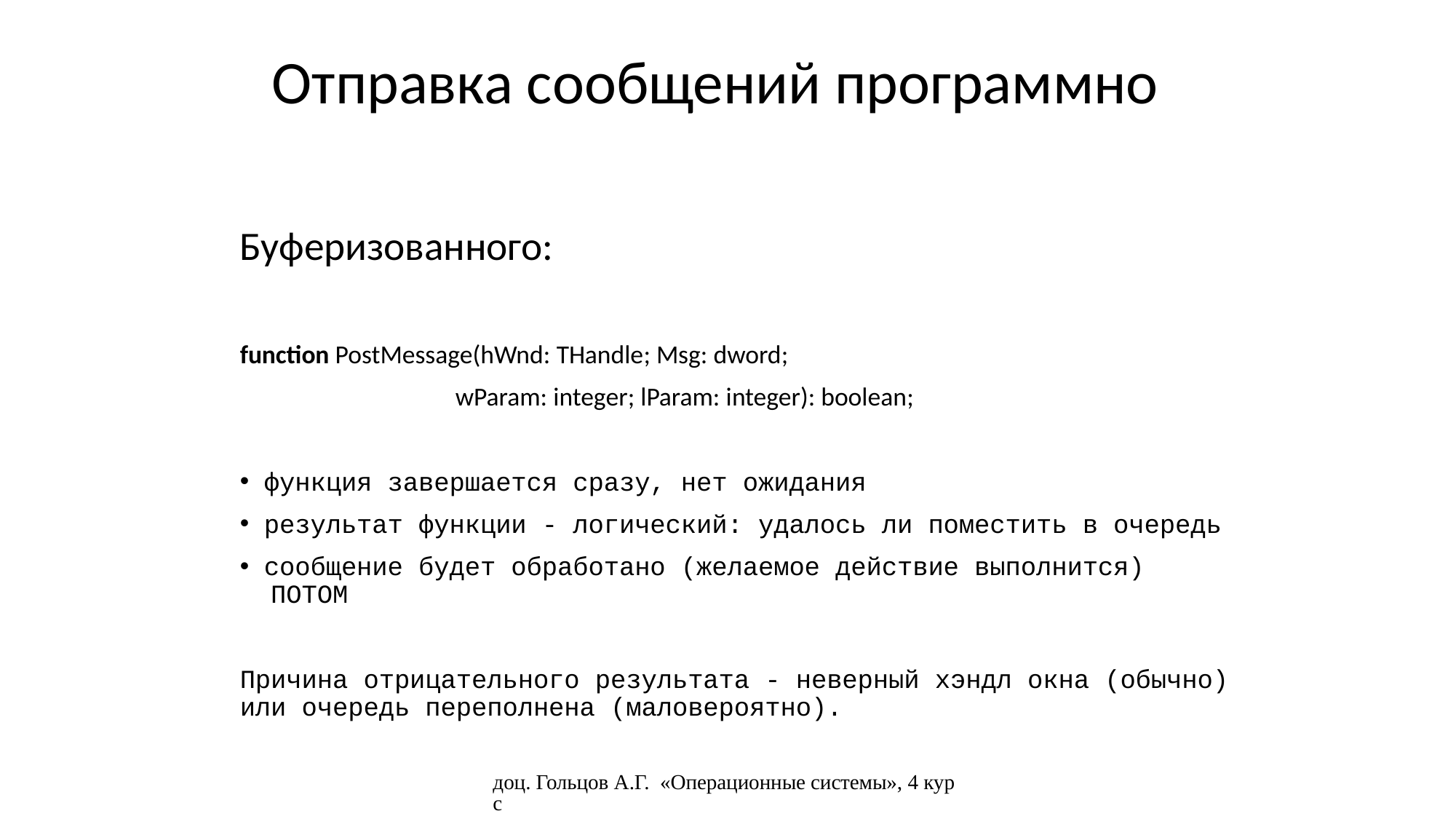

# Отправка сообщений программно
Буферизованного:

function PostMessage(hWnd: THandle; Msg: dword;
                                     wParam: integer; lParam: integer): boolean;

 функция завершается сразу, нет ожидания
 результат функции - логический: удалось ли поместить в очередь
 сообщение будет обработано (желаемое действие выполнится)
  ПОТОМ

Причина отрицательного результата - неверный хэндл окна (обычно) или очередь переполнена (маловероятно).
доц. Гольцов А.Г.  «Операционные системы», 4 курс